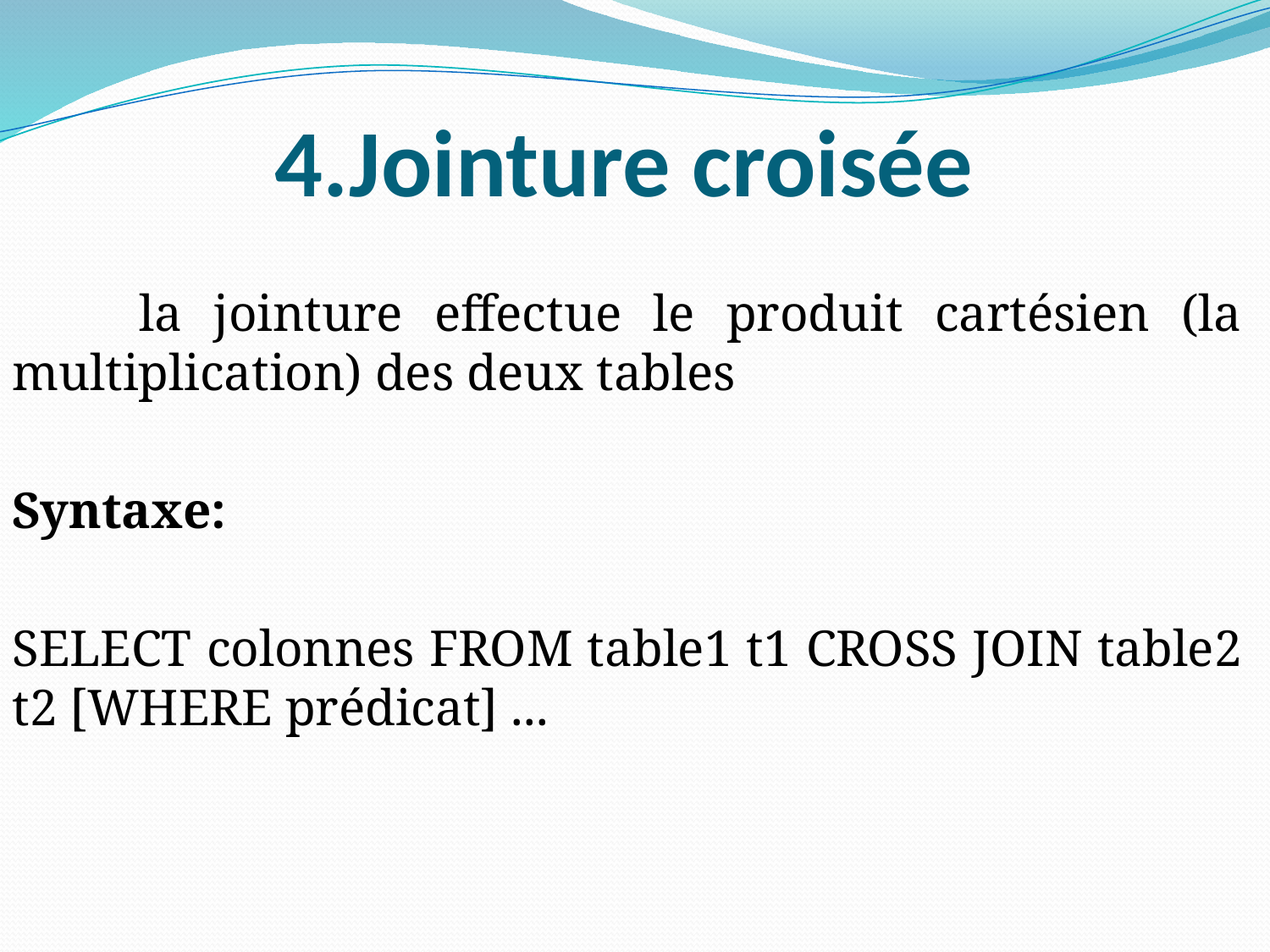

# 4.Jointure croisée
	la jointure effectue le produit cartésien (la multiplication) des deux tables

Syntaxe:

SELECT colonnes FROM table1 t1 CROSS JOIN table2 t2 [WHERE prédicat] ...